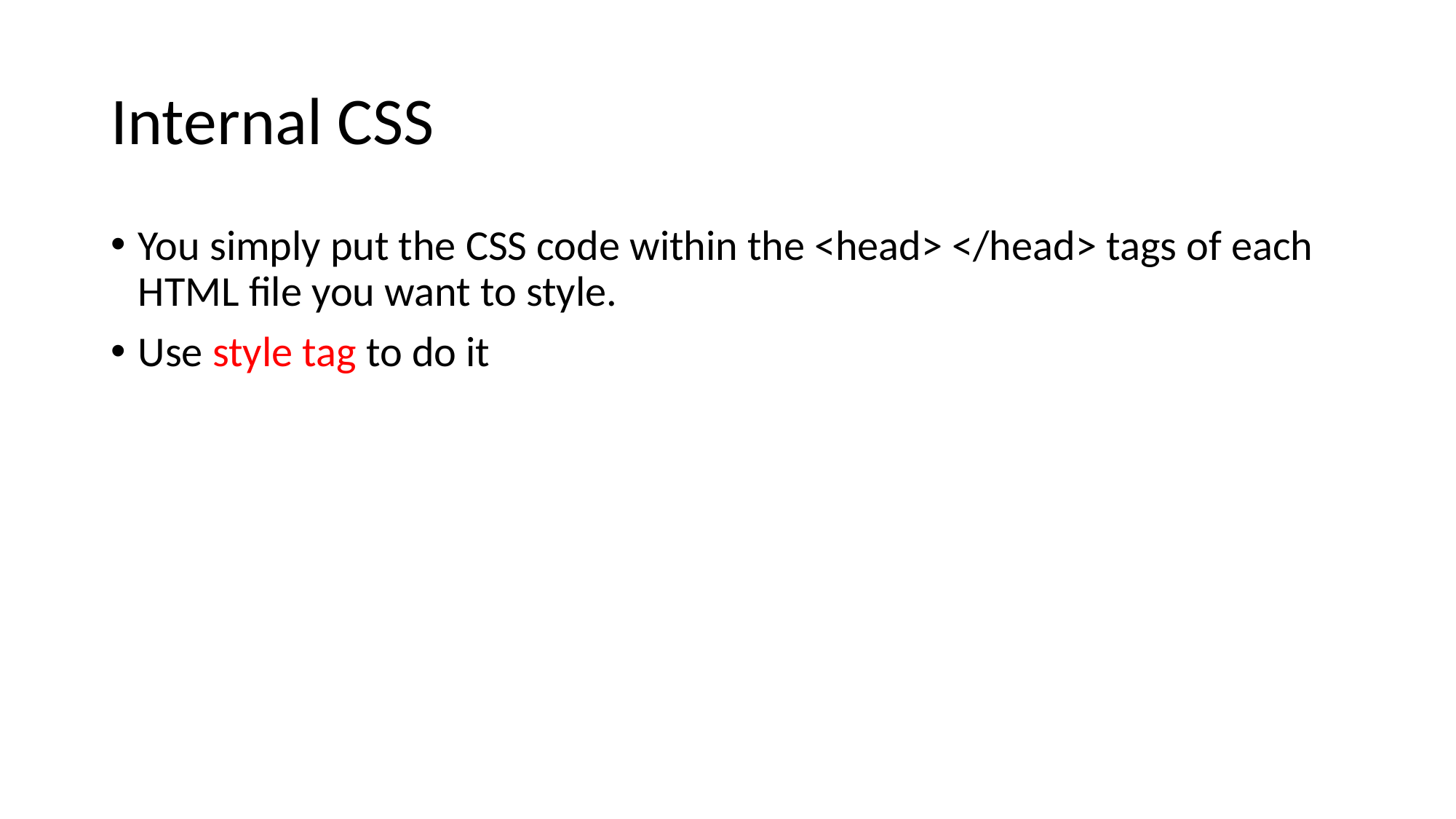

# Internal CSS
You simply put the CSS code within the <head> </head> tags of each HTML file you want to style.
Use style tag to do it